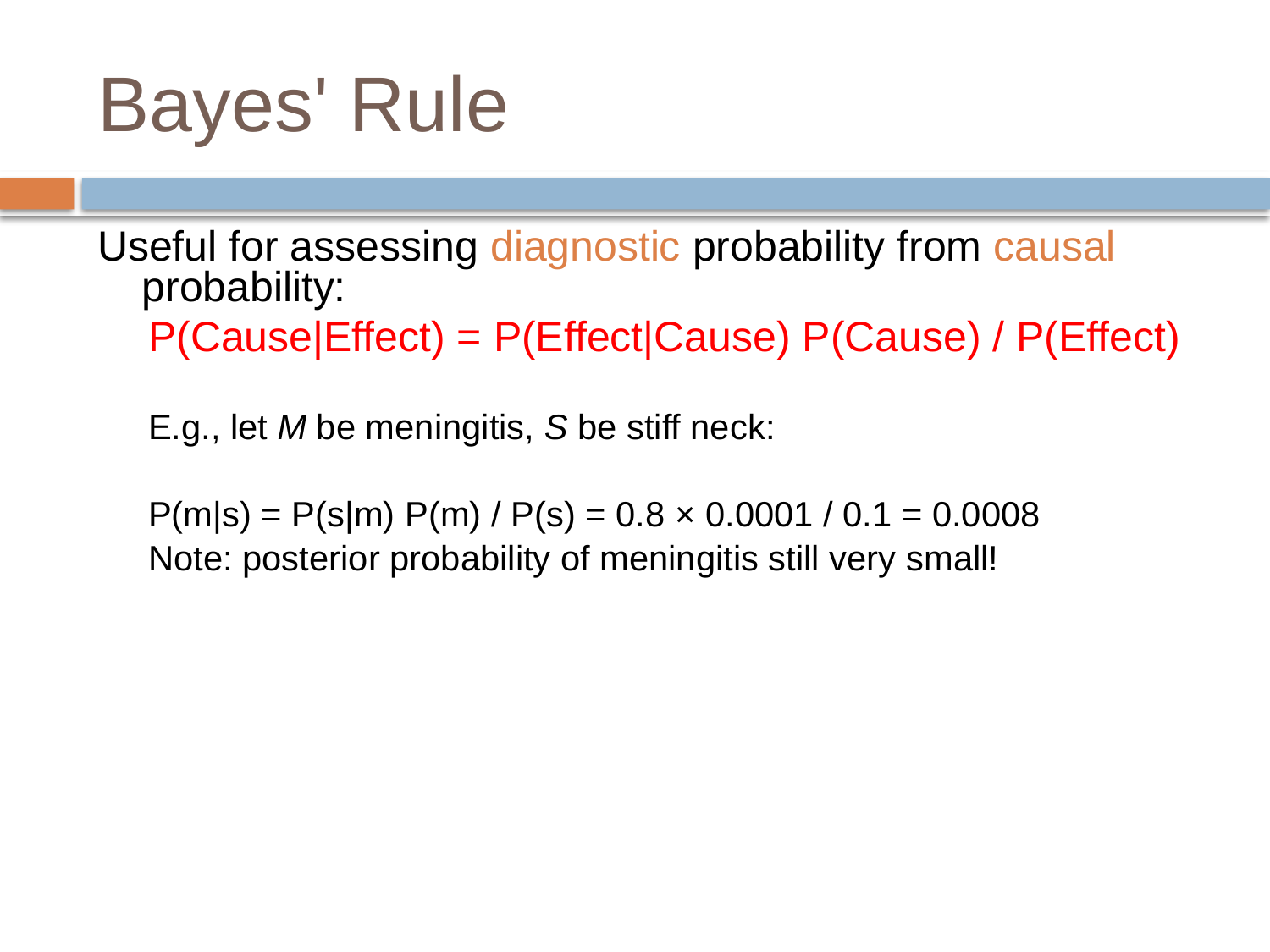

# Bayes' Rule
Useful for assessing diagnostic probability from causal probability:
P(Cause|Effect) = P(Effect|Cause) P(Cause) / P(Effect)

E.g., let M be meningitis, S be stiff neck:

P(m|s) = P(s|m) P(m) / P(s) = 0.8 × 0.0001 / 0.1 = 0.0008
Note: posterior probability of meningitis still very small!